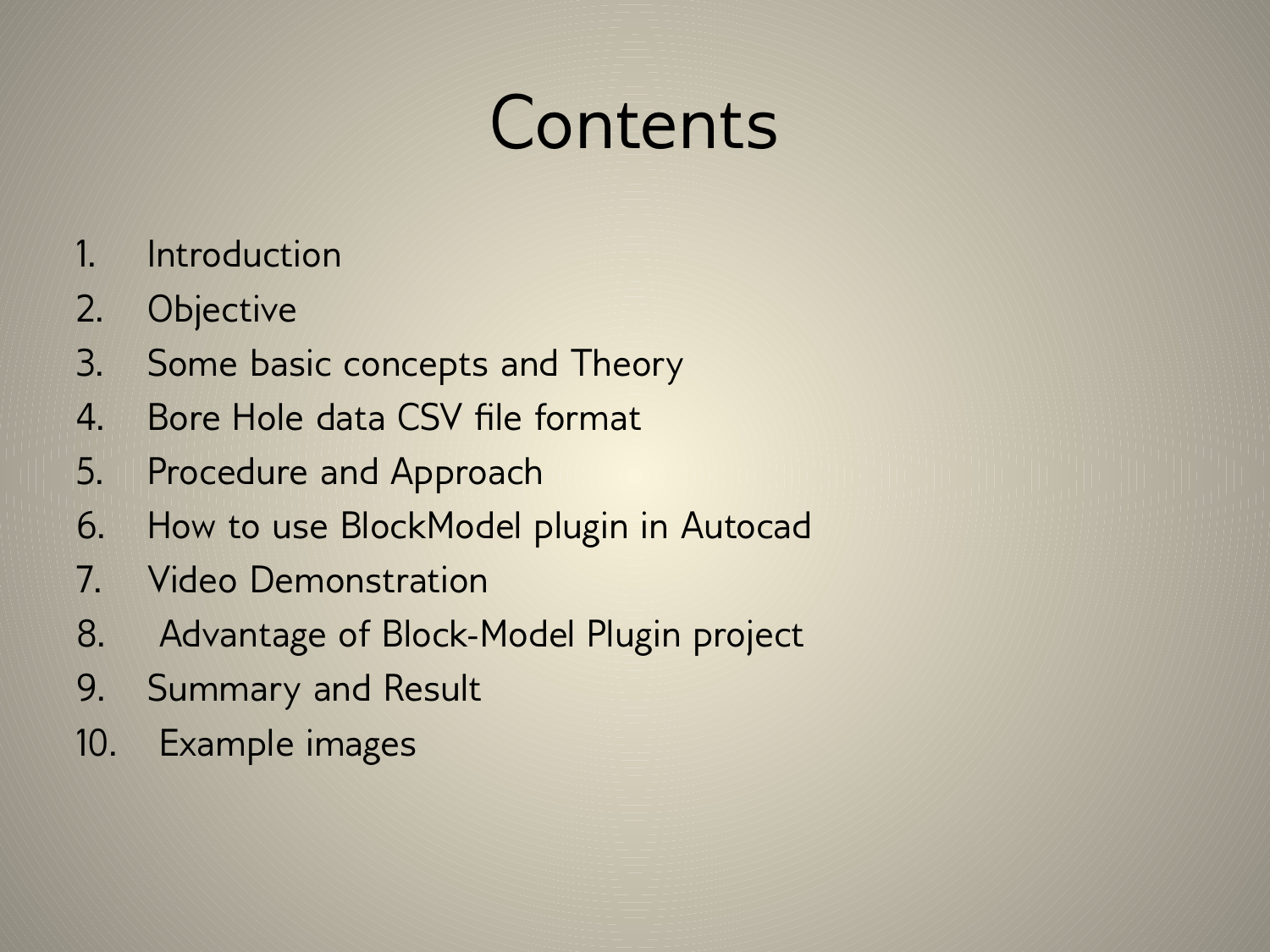

# Contents
Introduction
Objective
Some basic concepts and Theory
Bore Hole data CSV file format
Procedure and Approach
How to use BlockModel plugin in Autocad
Video Demonstration
 Advantage of Block-Model Plugin project
Summary and Result
 Example images